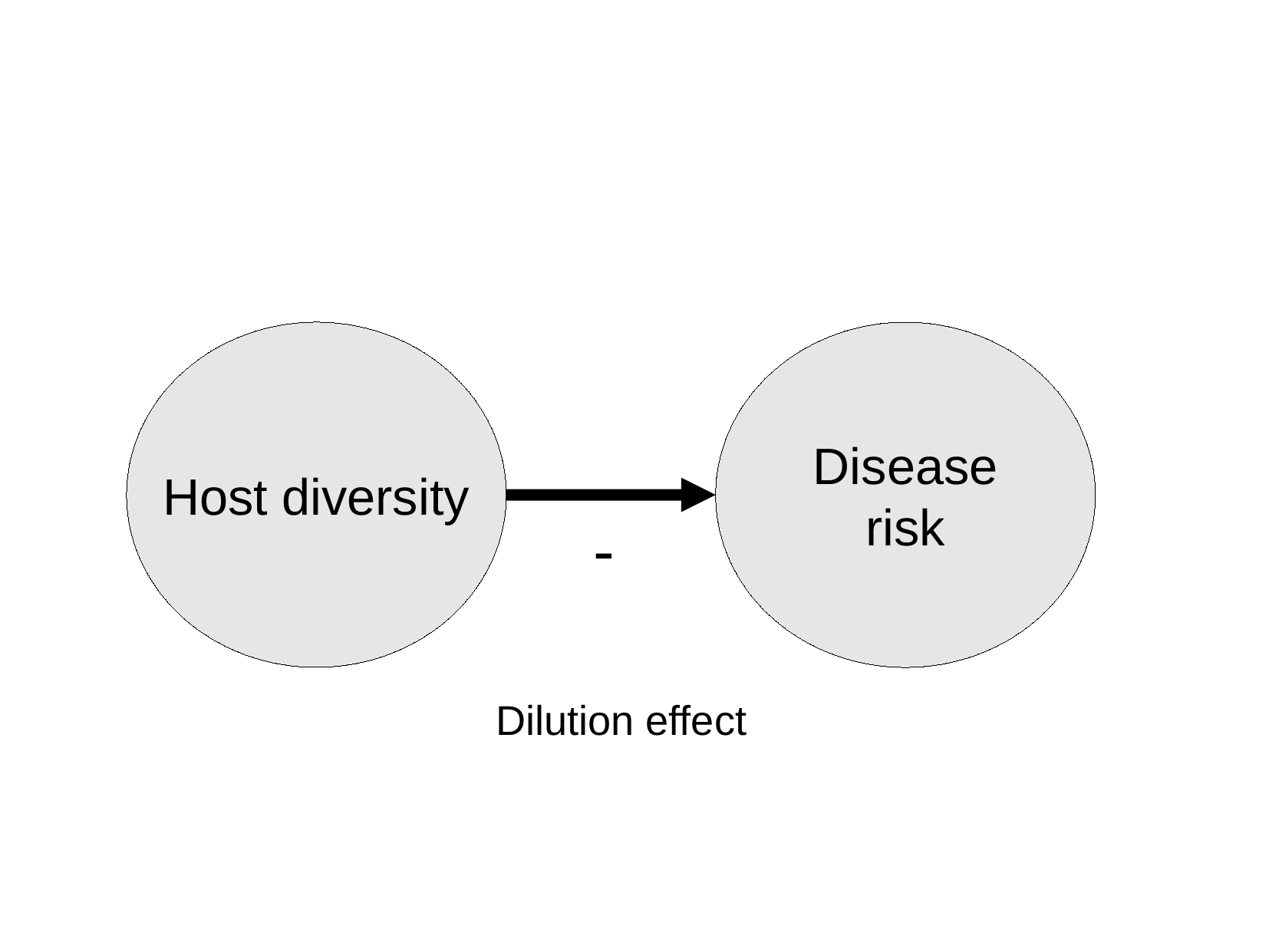

Host diversity
Disease
risk

-

Dilution effect